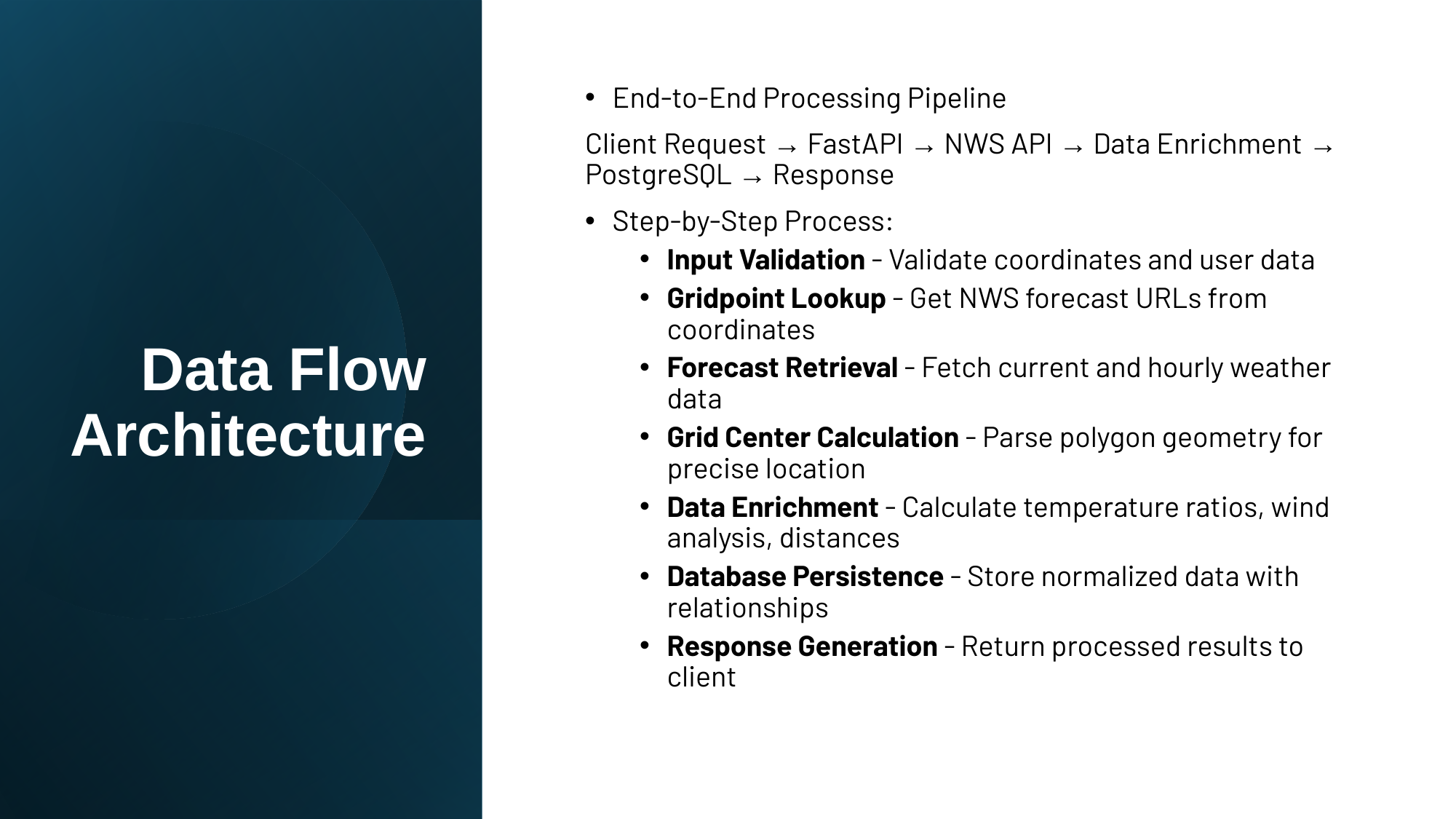

# Data Flow Architecture
End-to-End Processing Pipeline
Client Request → FastAPI → NWS API → Data Enrichment → PostgreSQL → Response
Step-by-Step Process:
Input Validation - Validate coordinates and user data
Gridpoint Lookup - Get NWS forecast URLs from coordinates
Forecast Retrieval - Fetch current and hourly weather data
Grid Center Calculation - Parse polygon geometry for precise location
Data Enrichment - Calculate temperature ratios, wind analysis, distances
Database Persistence - Store normalized data with relationships
Response Generation - Return processed results to client